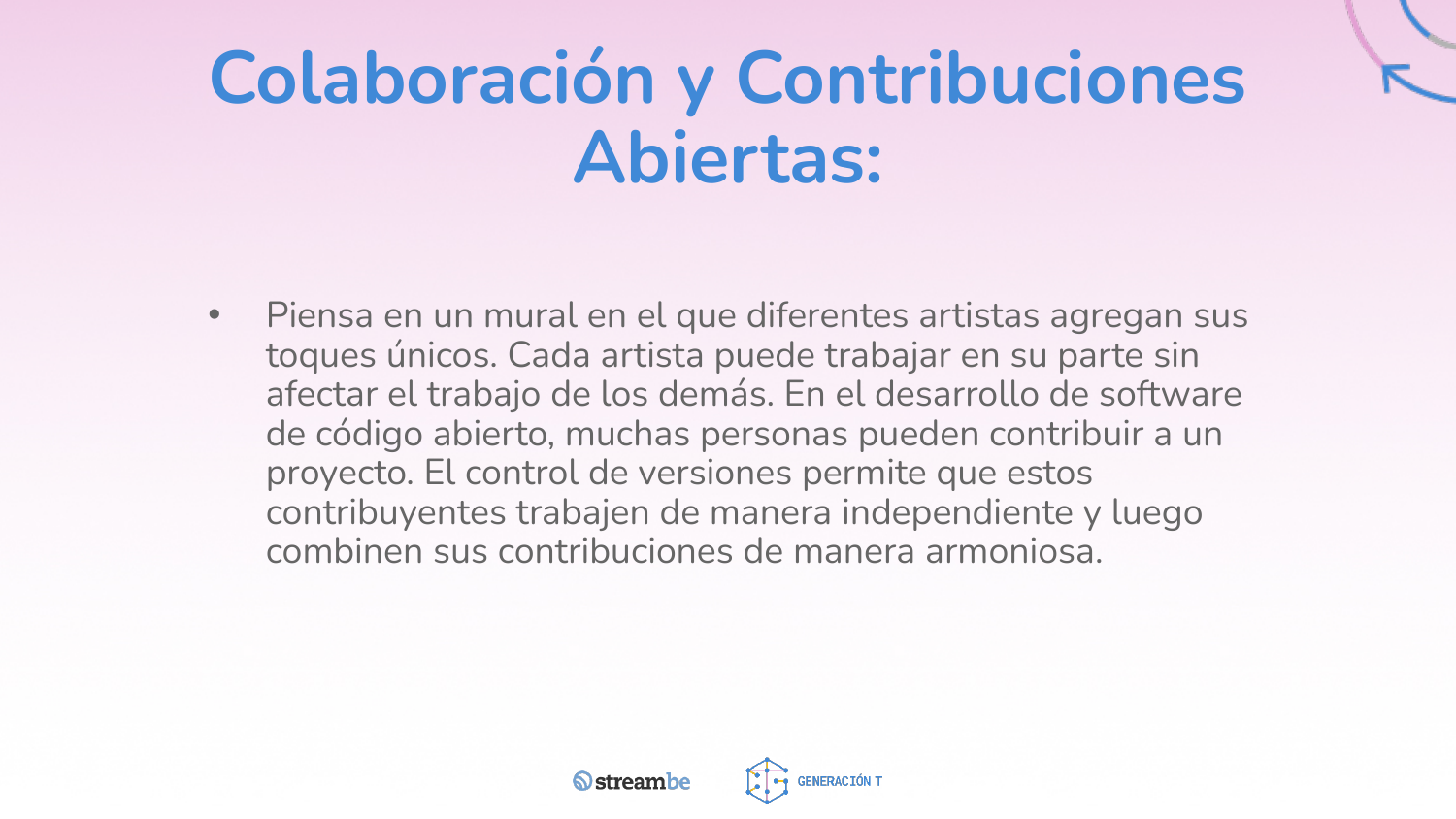

# Colaboración y Contribuciones Abiertas:
Piensa en un mural en el que diferentes artistas agregan sus toques únicos. Cada artista puede trabajar en su parte sin afectar el trabajo de los demás. En el desarrollo de software de código abierto, muchas personas pueden contribuir a un proyecto. El control de versiones permite que estos contribuyentes trabajen de manera independiente y luego combinen sus contribuciones de manera armoniosa.